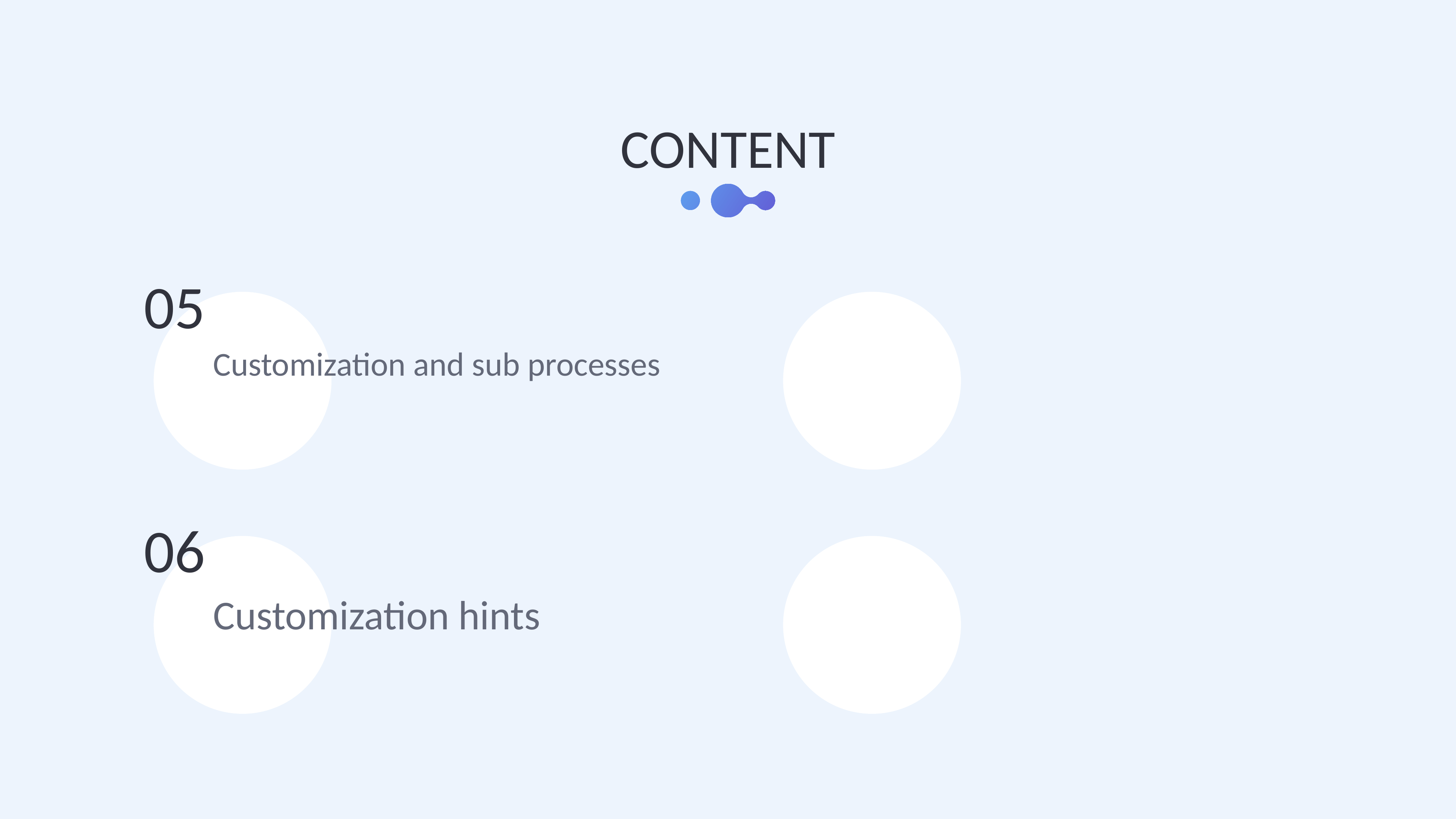

CONTENT

05

Customization and sub processes

06

Customization hints